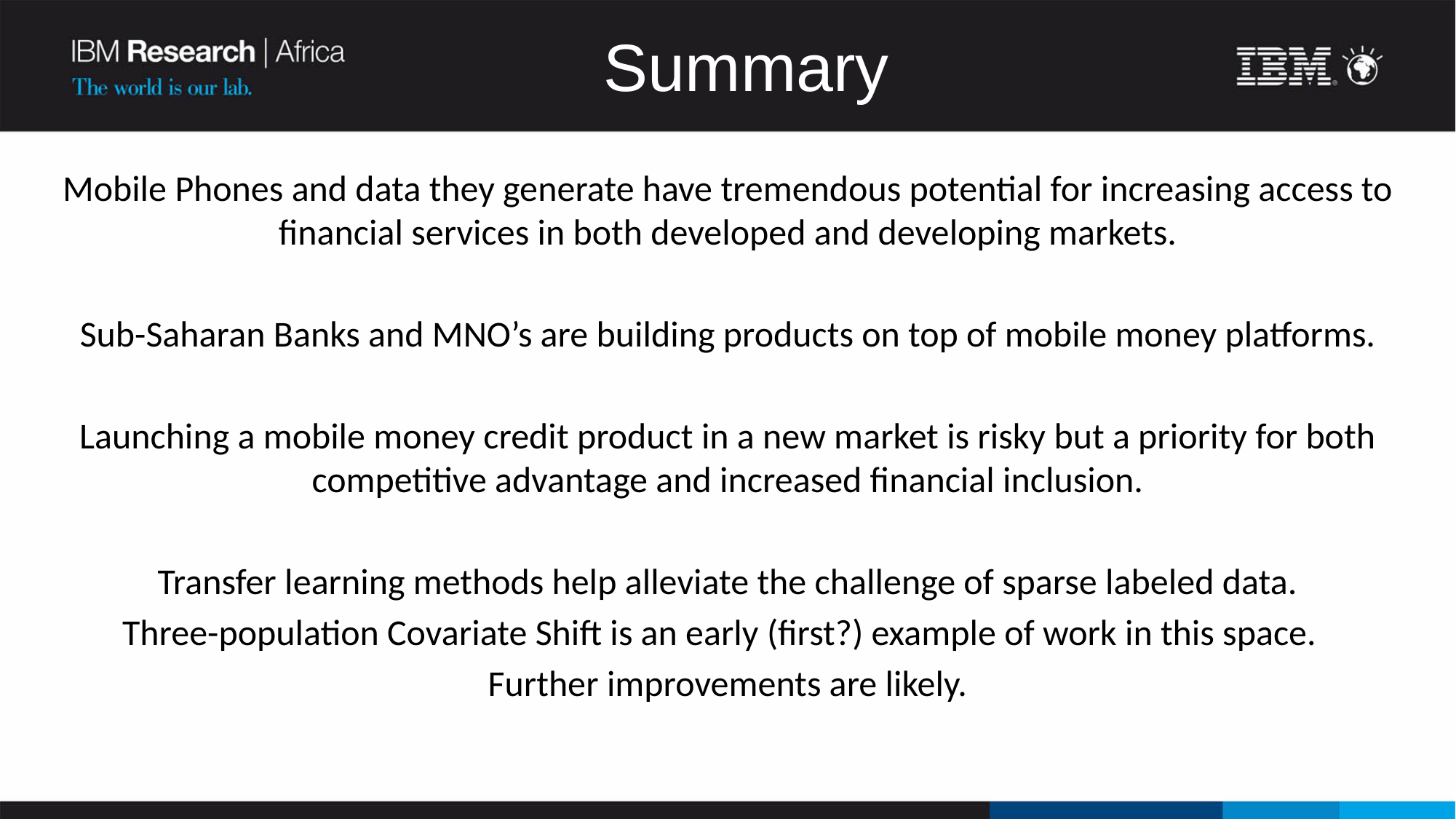

Summary
Mobile Phones and data they generate have tremendous potential for increasing access to financial services in both developed and developing markets.

Sub-Saharan Banks and MNO’s are building products on top of mobile money platforms.

Launching a mobile money credit product in a new market is risky but a priority for both competitive advantage and increased financial inclusion.

Transfer learning methods help alleviate the challenge of sparse labeled data.
Three-population Covariate Shift is an early (first?) example of work in this space.
Further improvements are likely.